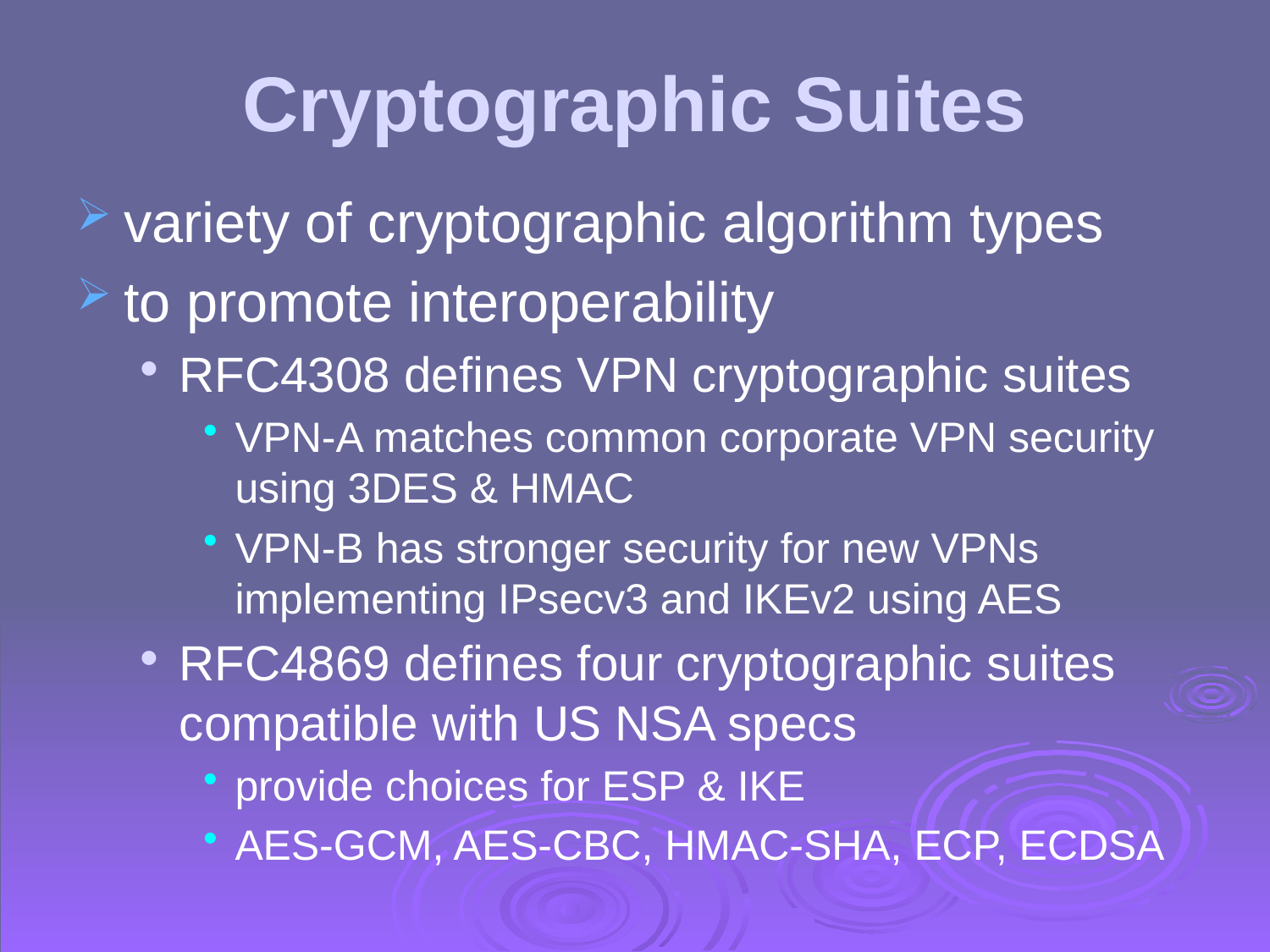

# Cryptographic Suites
variety of cryptographic algorithm types
to promote interoperability
RFC4308 defines VPN cryptographic suites
VPN-A matches common corporate VPN security using 3DES & HMAC
VPN-B has stronger security for new VPNs implementing IPsecv3 and IKEv2 using AES
RFC4869 defines four cryptographic suites  compatible with US NSA specs
provide choices for ESP & IKE
AES-GCM, AES-CBC, HMAC-SHA, ECP, ECDSA